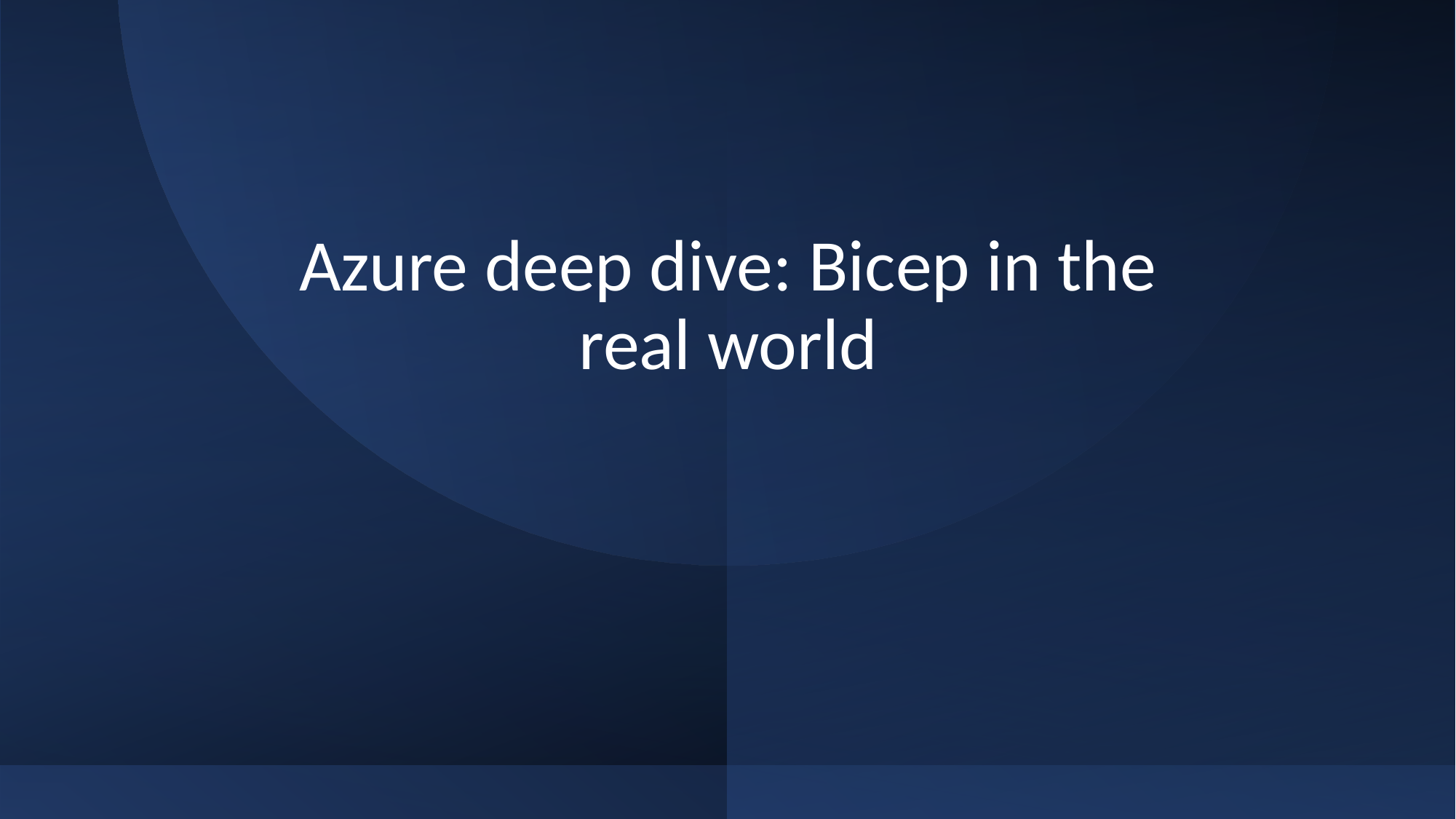

# Azure deep dive: Bicep in the real world